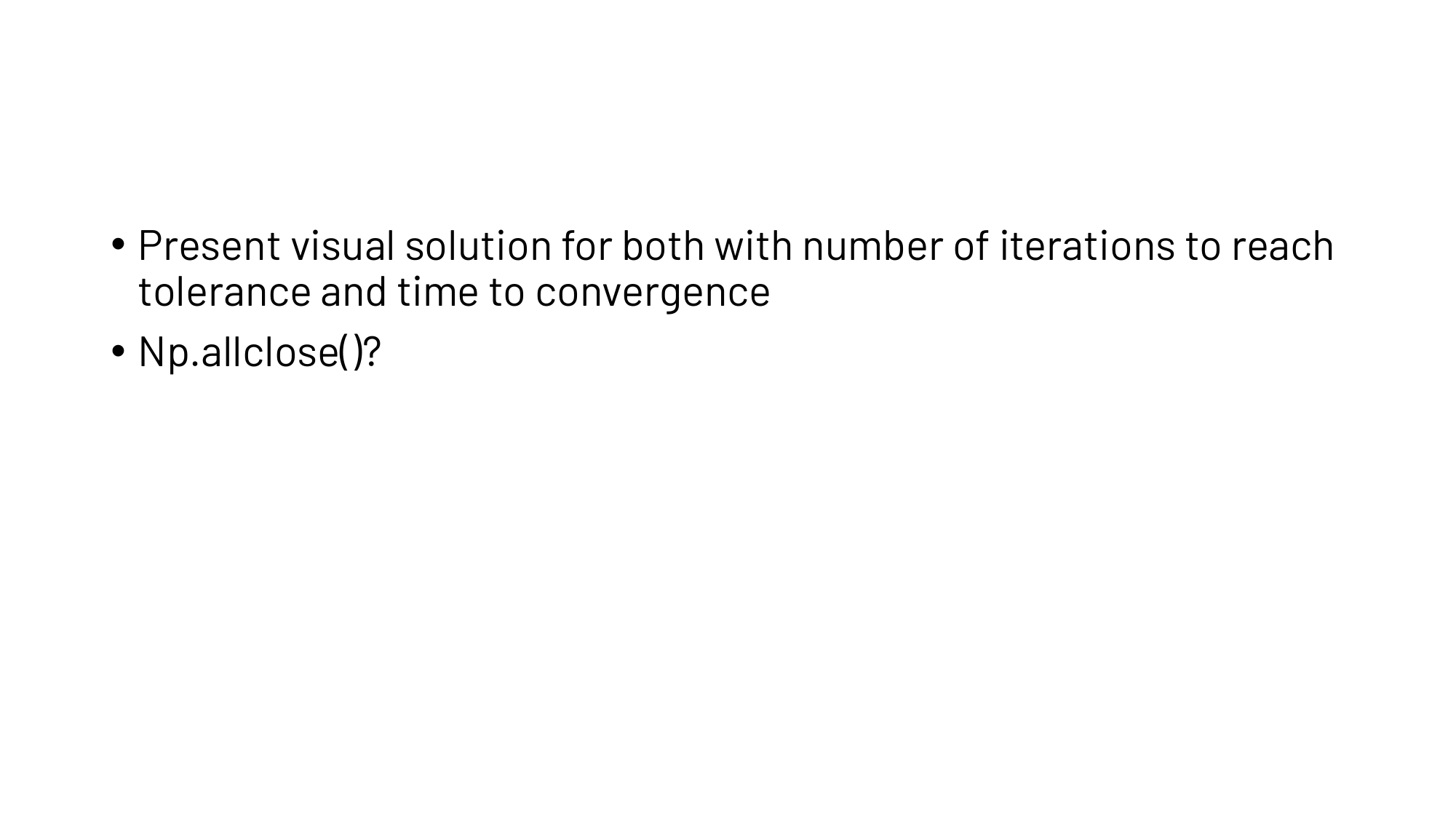

#
Present visual solution for both with number of iterations to reach tolerance and time to convergence
Np.allclose()?